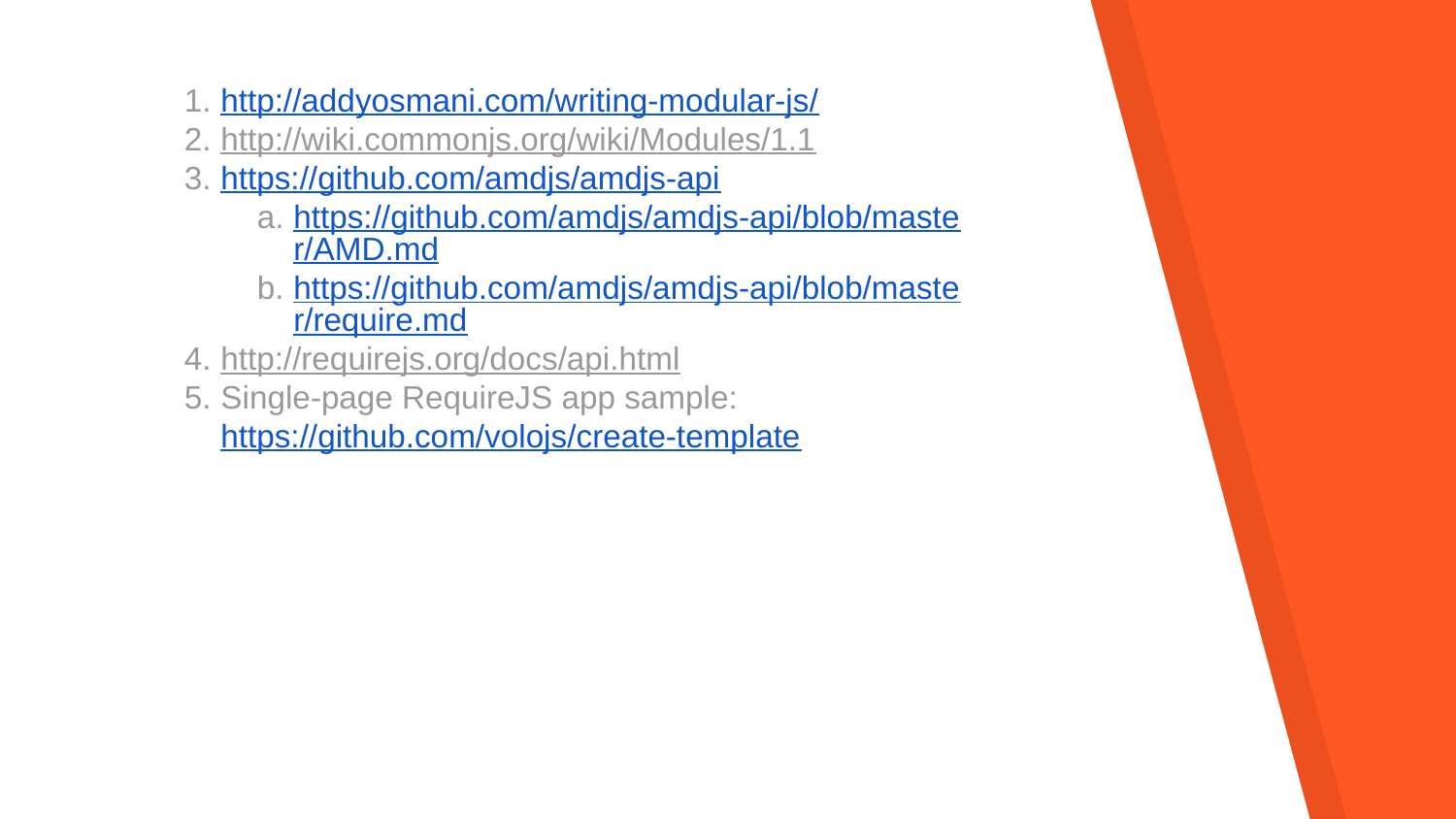

http://addyosmani.com/writing-modular-js/
http://wiki.commonjs.org/wiki/Modules/1.1
https://github.com/amdjs/amdjs-api
https://github.com/amdjs/amdjs-api/blob/master/AMD.md
https://github.com/amdjs/amdjs-api/blob/master/require.md
http://requirejs.org/docs/api.html
Single-page RequireJS app sample: https://github.com/volojs/create-template